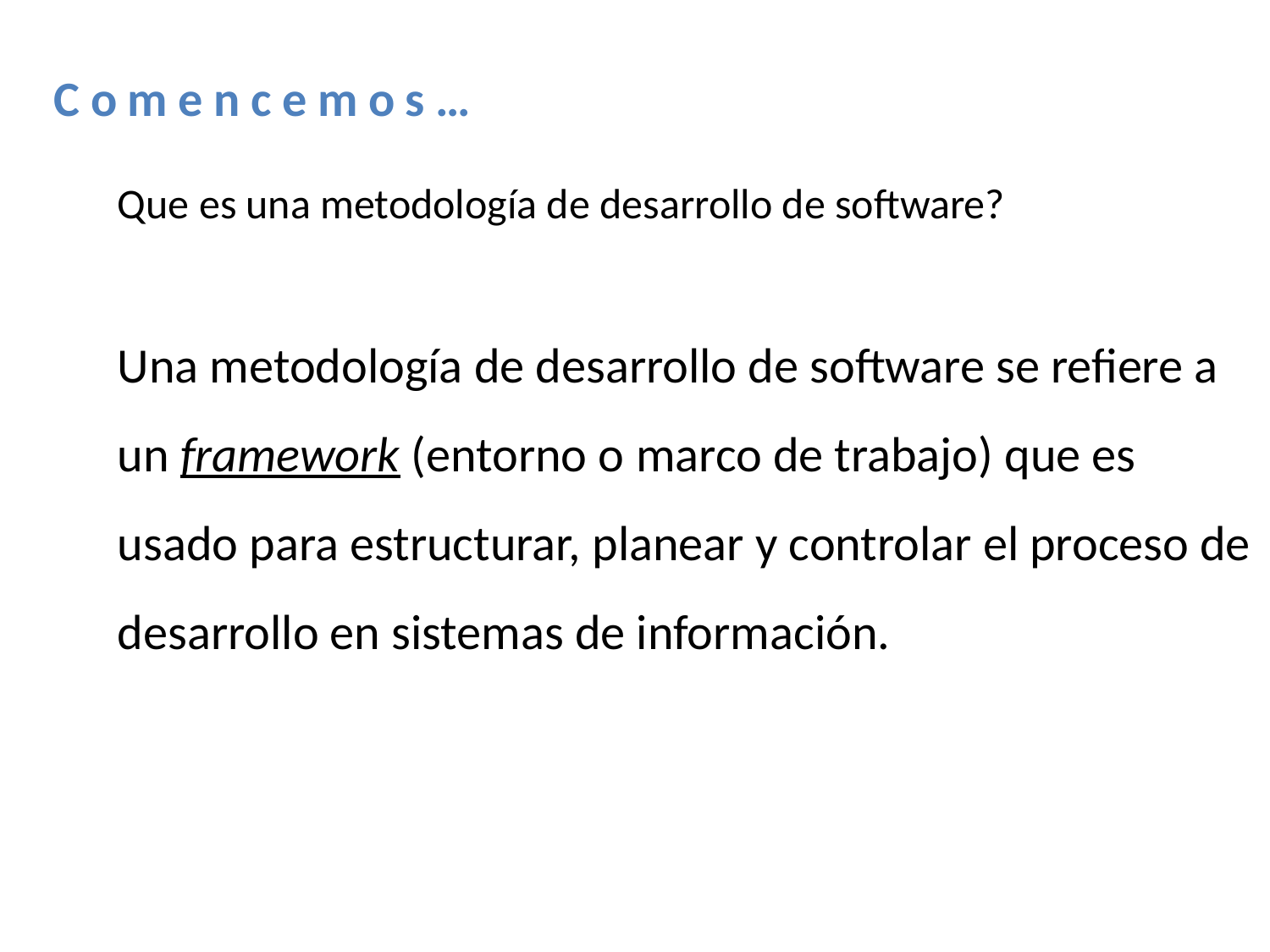

Comencemos…
Que es una metodología de desarrollo de software?

Una metodología de desarrollo de software se refiere a un framework (entorno o marco de trabajo) que es usado para estructurar, planear y controlar el proceso de desarrollo en sistemas de información.